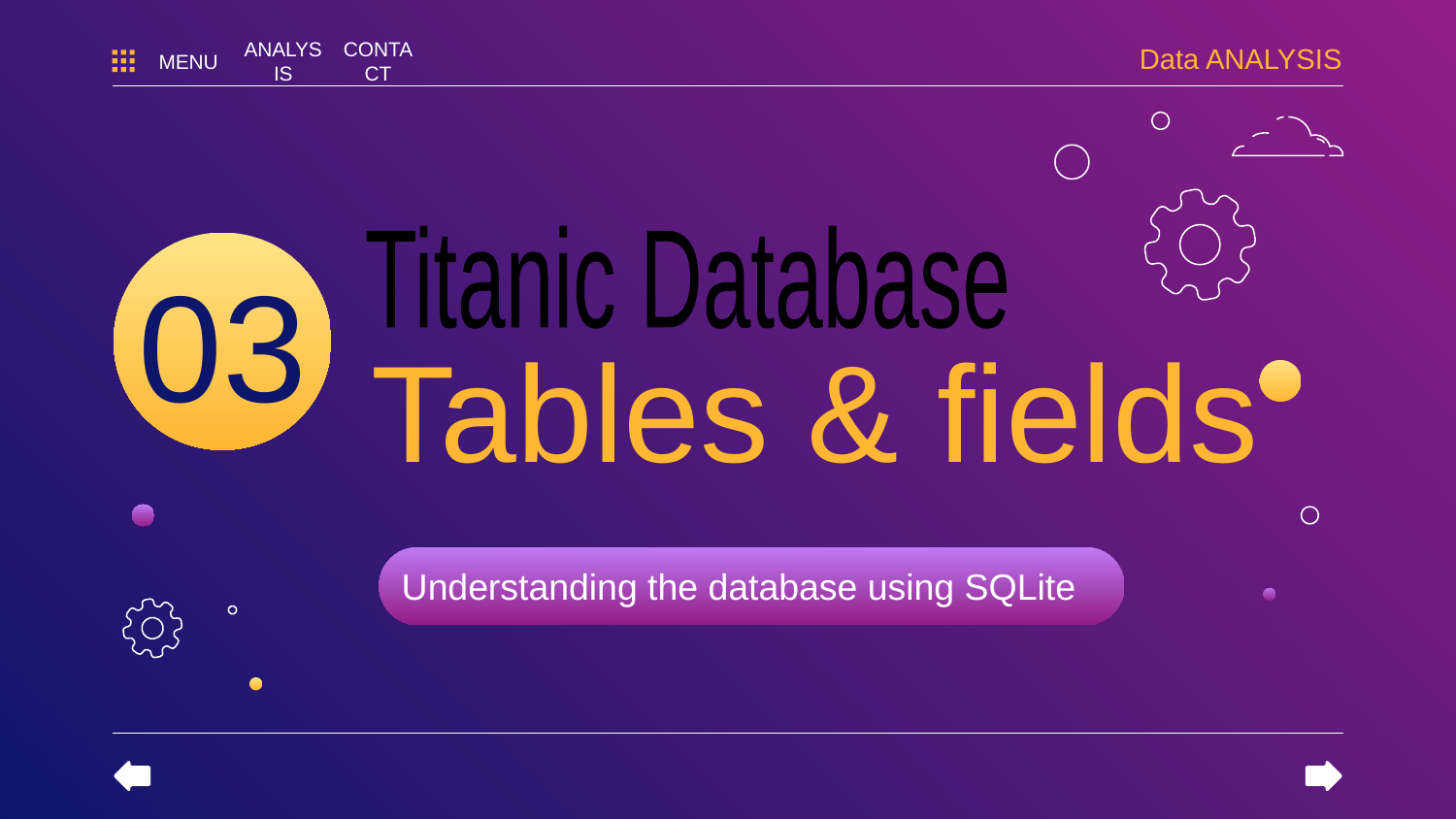

Data ANALYSIS
MENU
ANALYSIS
CONTACT

Titanic Database

03
# Tables & fields

Understanding the database using SQLite